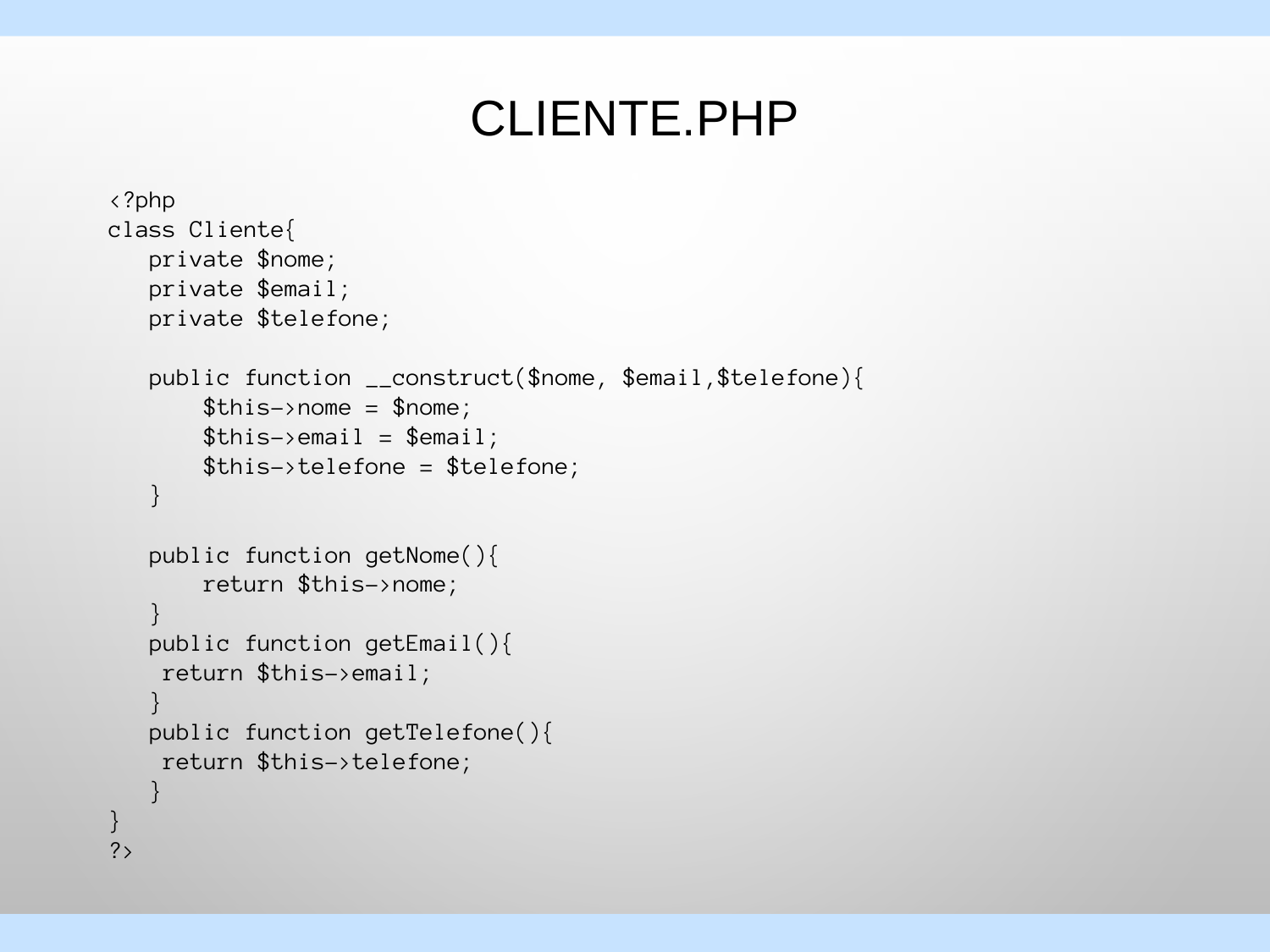

# Cliente.php
<?php
class Cliente{
   private $nome;
   private $email;
   private $telefone;
   public function __construct($nome, $email,$telefone){
       $this->nome = $nome;
       $this->email = $email;
       $this->telefone = $telefone;
   }
   public function getNome(){
       return $this->nome;
   }
   public function getEmail(){
    return $this->email;
   }
   public function getTelefone(){
    return $this->telefone;
   }
}
?>